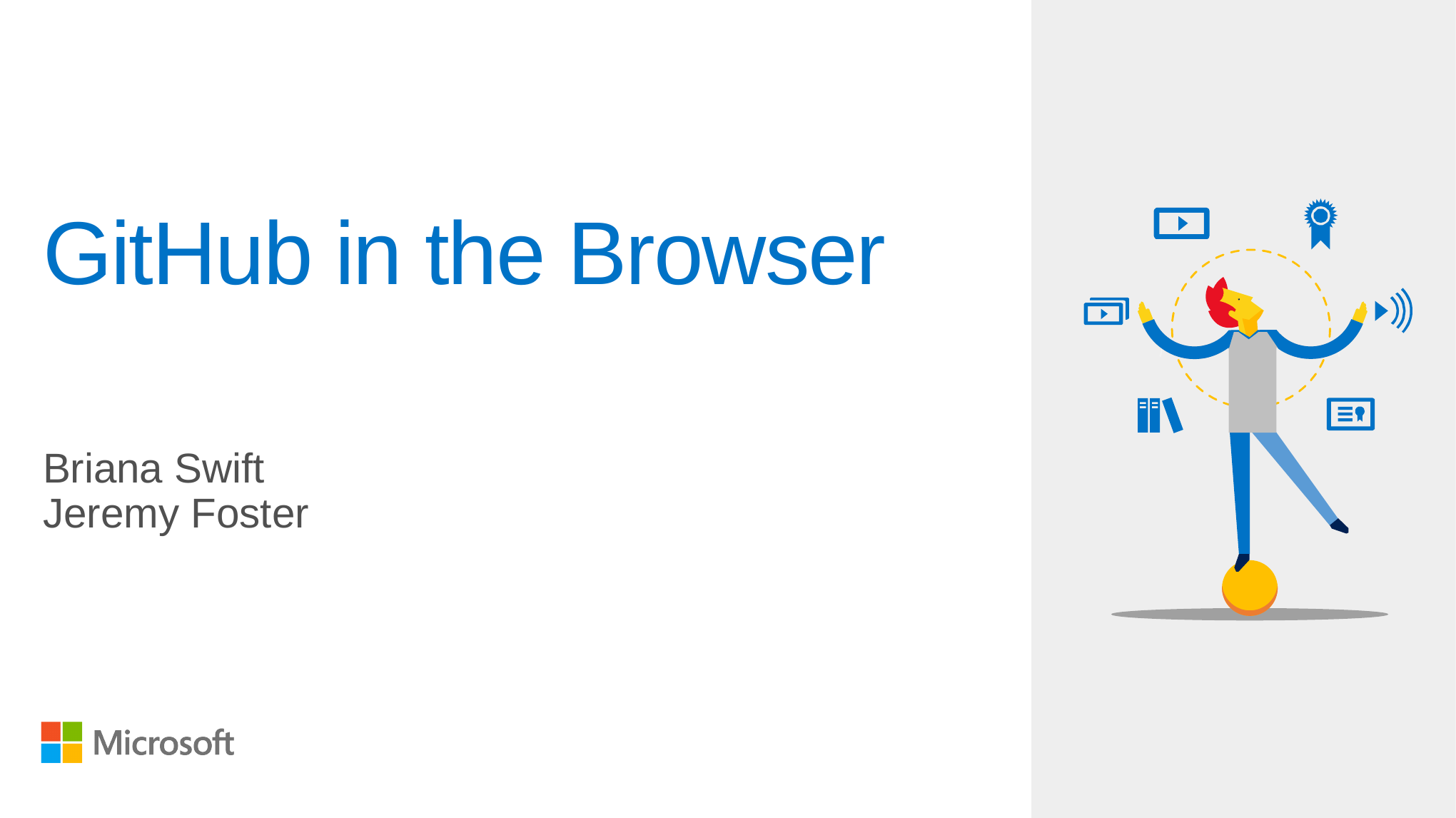

# GitHub in the Browser
Briana Swift
Jeremy Foster